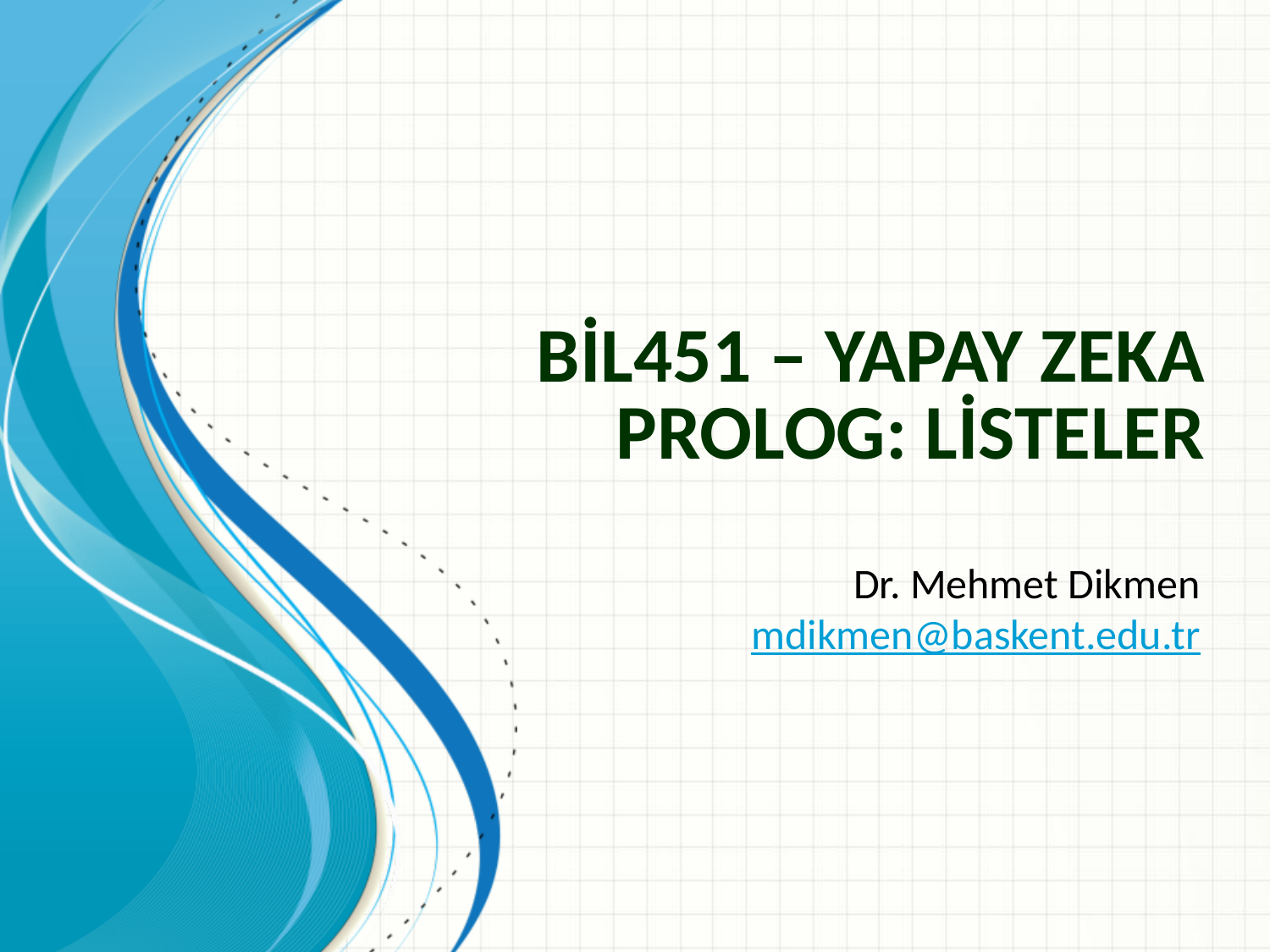

# BİL451 – YAPAY ZEKA Prolog: Listeler
Dr. Mehmet Dikmen
mdikmen@baskent.edu.tr